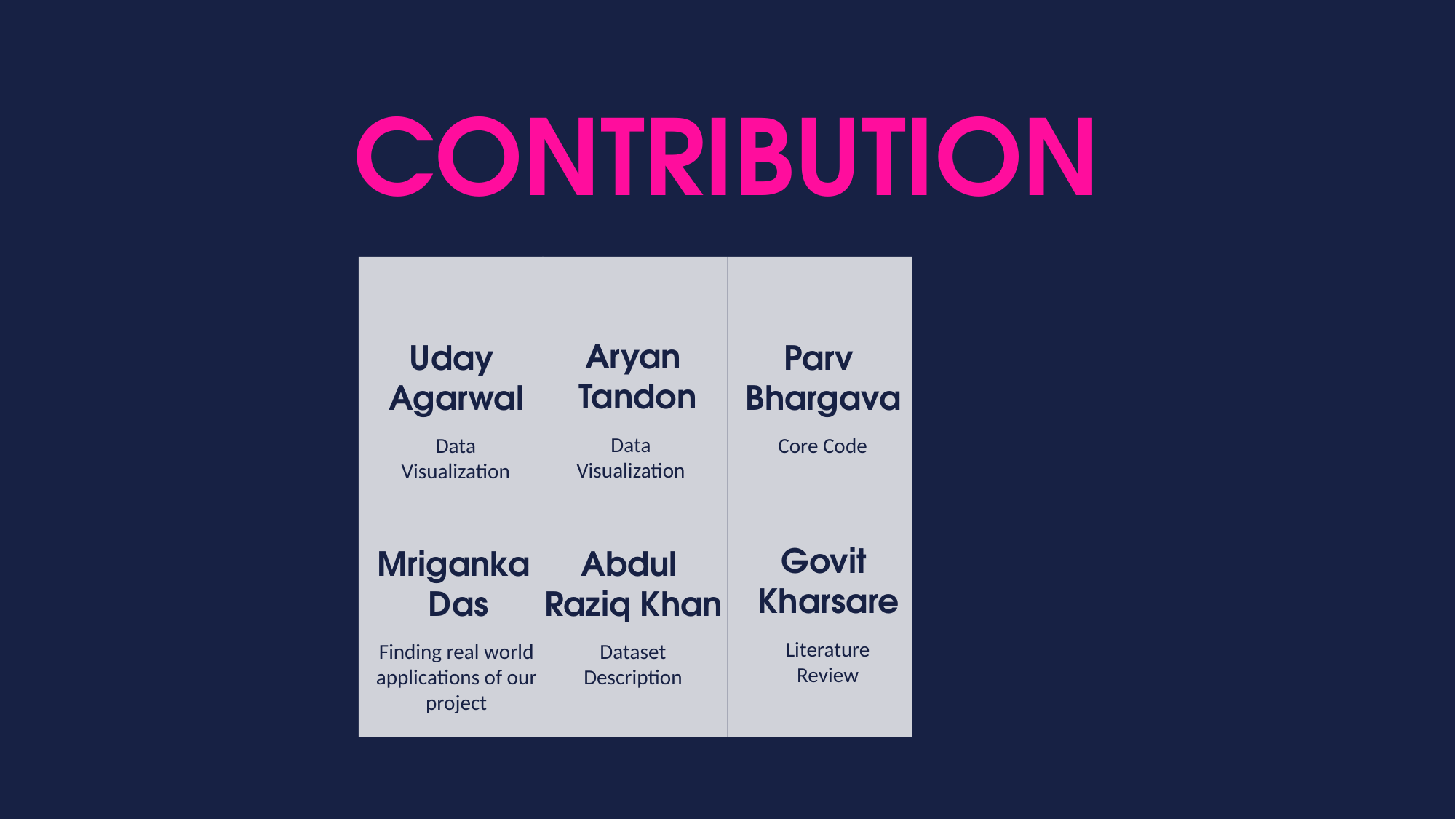

CONTRIBUTION

Aryan
Tandon
Data Visualization
Aabir
Dutta
Core Code
Uday
Agarwal
Data Visualization
Parv
Bhargava
Core Code

Vimal
Tiwari
Literature Review
Govit
Kharsare
Literature Review
Mriganka
Das
Finding real world applications of our project
Abdul
Raziq Khan
Dataset Description